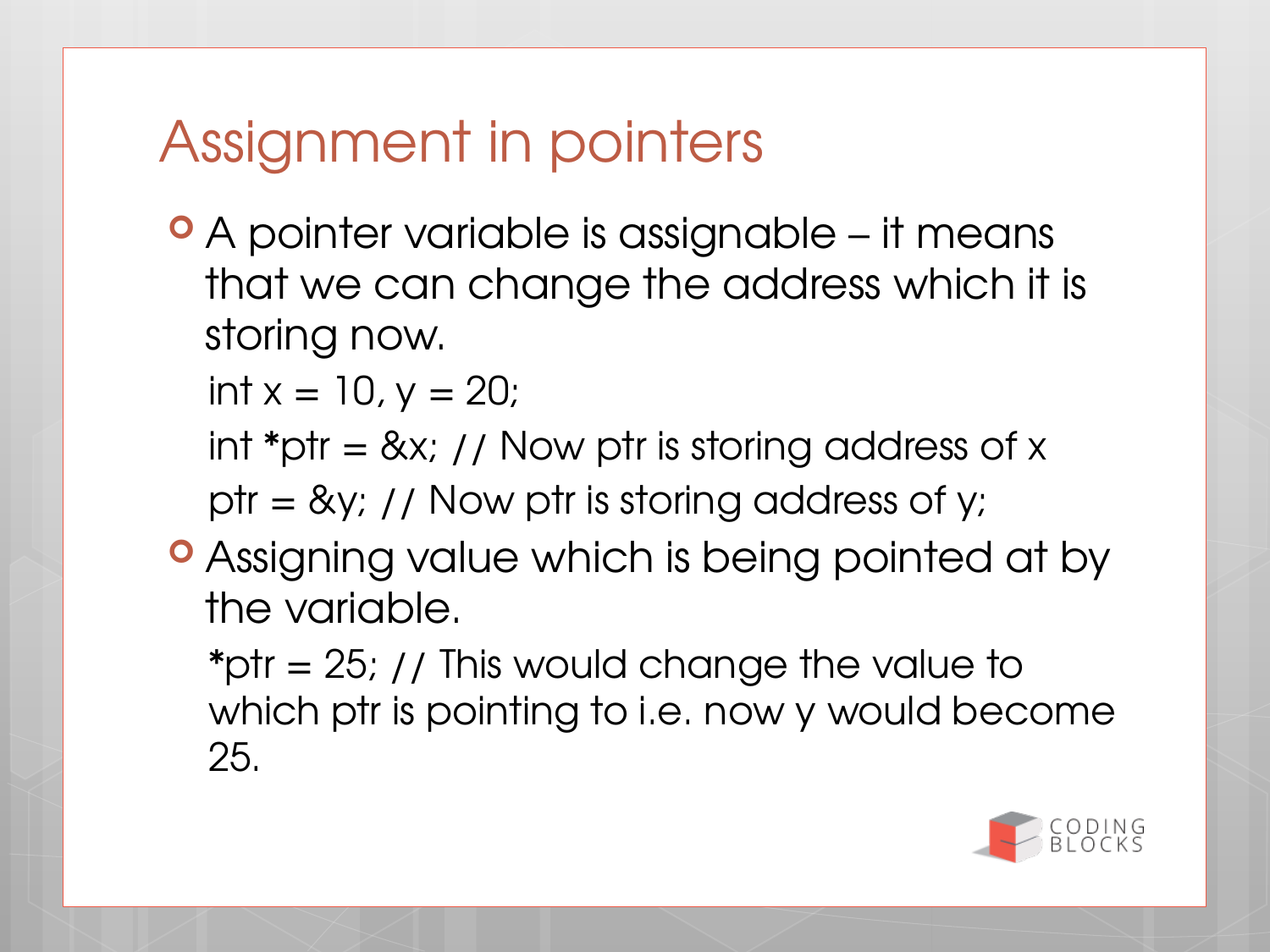

# Assignment in pointers
A pointer variable is assignable – it means that we can change the address which it is storing now.
int x = 10, y = 20;
int *ptr = &x; // Now ptr is storing address of x
ptr = &y; // Now ptr is storing address of y;
Assigning value which is being pointed at by the variable.
*ptr = 25; // This would change the value to which ptr is pointing to i.e. now y would become 25.